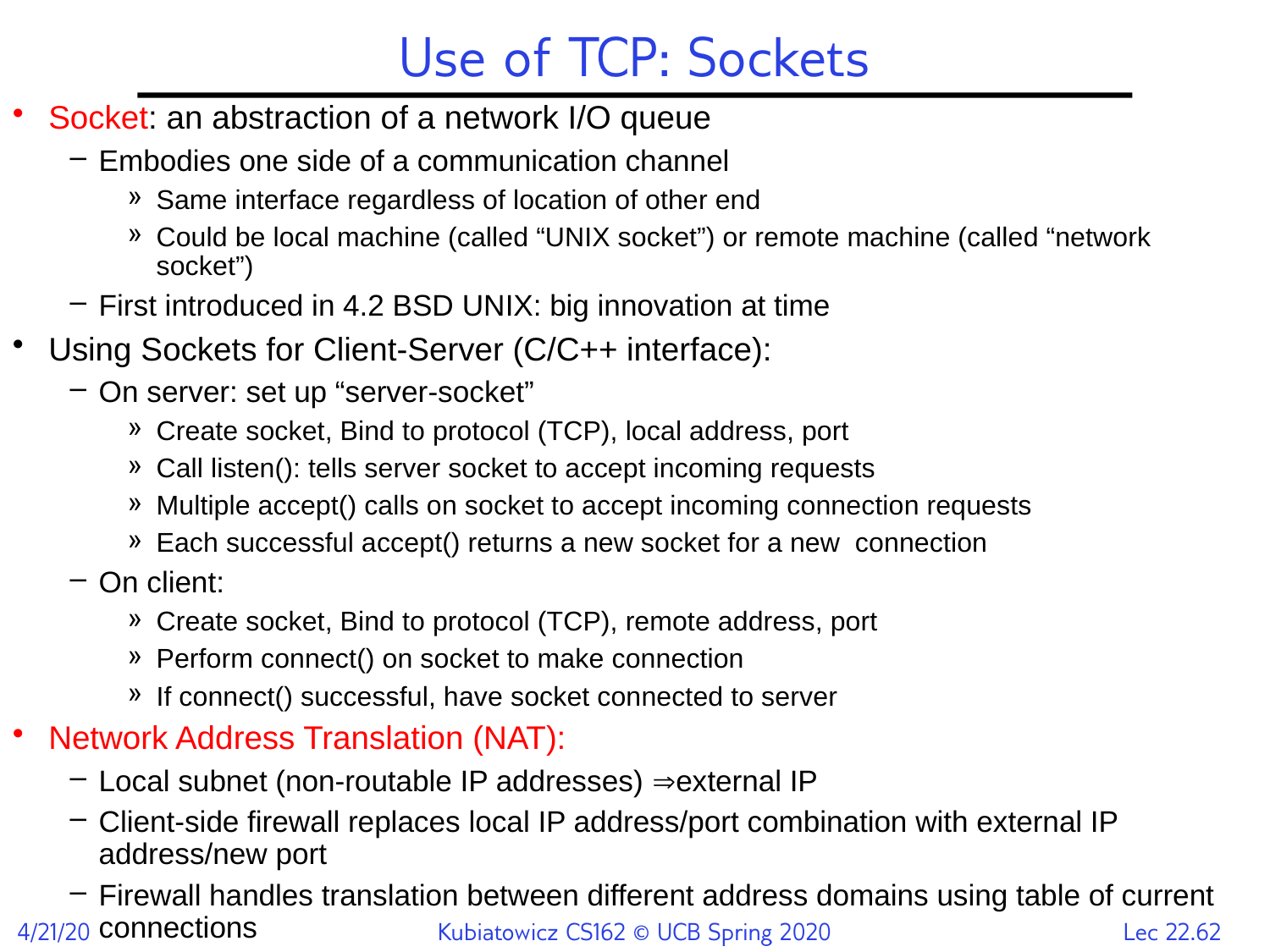

# Use of TCP: Sockets
Socket: an abstraction of a network I/O queue
Embodies one side of a communication channel
Same interface regardless of location of other end
Could be local machine (called “UNIX socket”) or remote machine (called “network socket”)
First introduced in 4.2 BSD UNIX: big innovation at time
Using Sockets for Client-Server (C/C++ interface):
On server: set up “server-socket”
Create socket, Bind to protocol (TCP), local address, port
Call listen(): tells server socket to accept incoming requests
Multiple accept() calls on socket to accept incoming connection requests
Each successful accept() returns a new socket for a new  connection
On client:
Create socket, Bind to protocol (TCP), remote address, port
Perform connect() on socket to make connection
If connect() successful, have socket connected to server
Network Address Translation (NAT):
Local subnet (non-routable IP addresses) ⇒external IP
Client-side firewall replaces local IP address/port combination with external IP address/new port
Firewall handles translation between different address domains using table of current connections